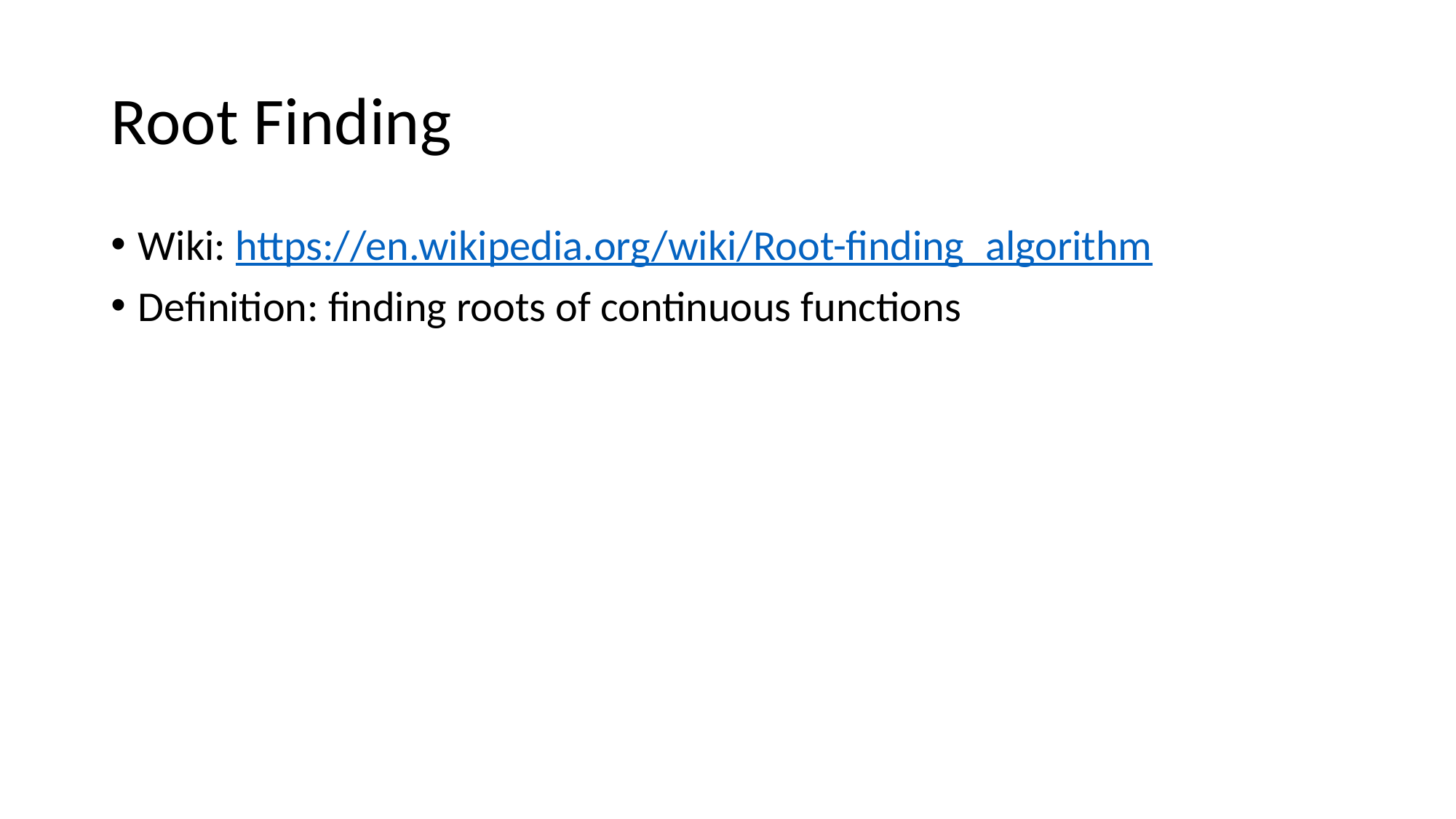

# Root Finding
Wiki: https://en.wikipedia.org/wiki/Root-finding_algorithm
Definition: finding roots of continuous functions